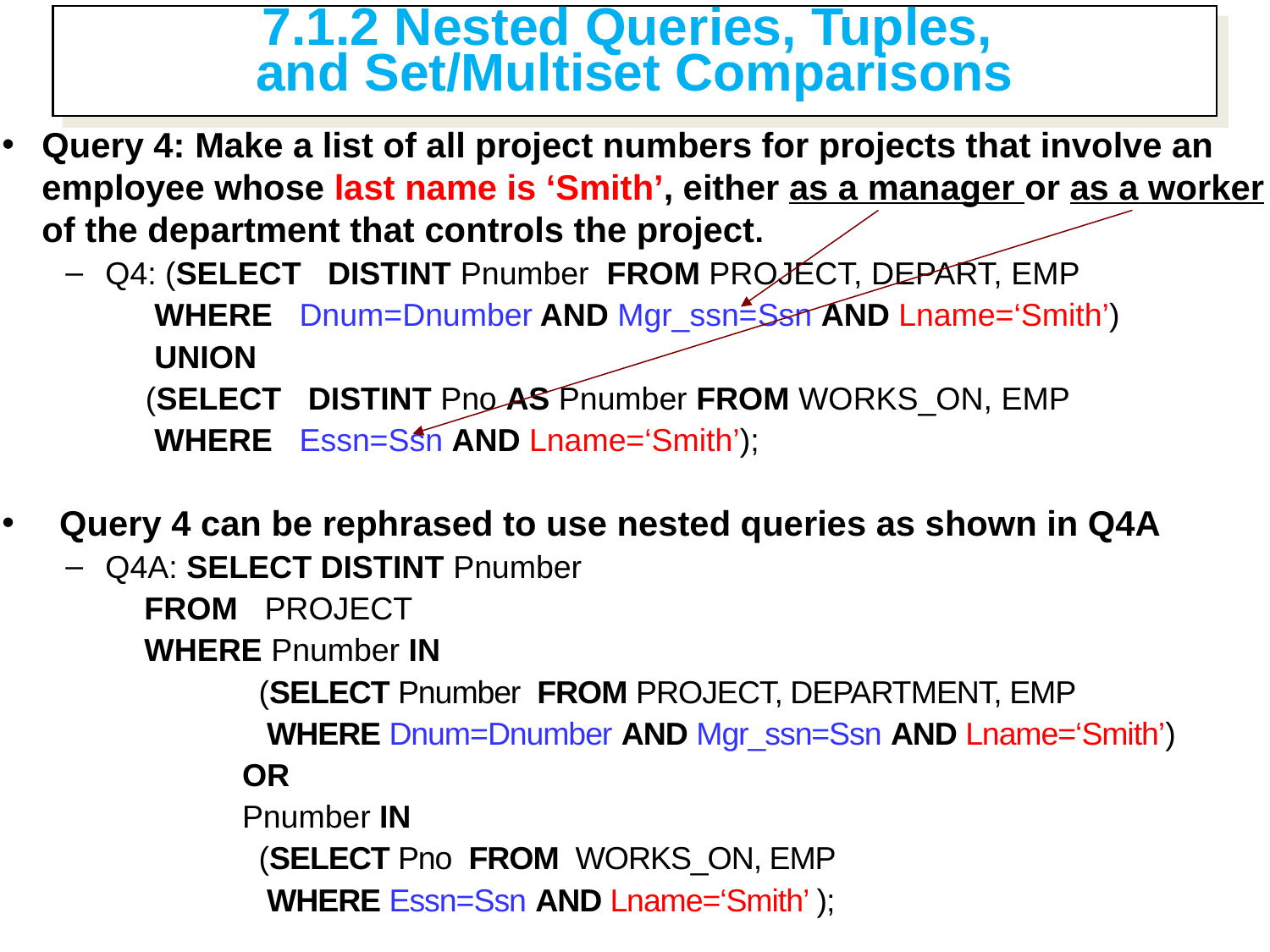

7.1.2 Nested Queries, Tuples,
and Set/Multiset Comparisons
Query 4: Make a list of all project numbers for projects that involve an employee whose last name is ‘Smith’, either as a manager or as a worker of the department that controls the project.
Q4: (SELECT   DISTINT Pnumber  FROM PROJECT, DEPART, EMP
          WHERE   Dnum=Dnumber AND Mgr_ssn=Ssn AND Lname=‘Smith’)
          UNION
         (SELECT   DISTINT Pno AS Pnumber FROM WORKS_ON, EMP
          WHERE   Essn=Ssn AND Lname=‘Smith’);

 Query 4 can be rephrased to use nested queries as shown in Q4A
Q4A: SELECT DISTINT Pnumber
                FROM   PROJECT
                WHERE Pnumber IN
                                (SELECT Pnumber  FROM PROJECT, DEPARTMENT, EMP
                                 WHERE Dnum=Dnumber AND Mgr_ssn=Ssn AND Lname=‘Smith’)
                           OR
                           Pnumber IN
                                (SELECT Pno  FROM  WORKS_ON, EMP
                                 WHERE Essn=Ssn AND Lname=‘Smith’ );